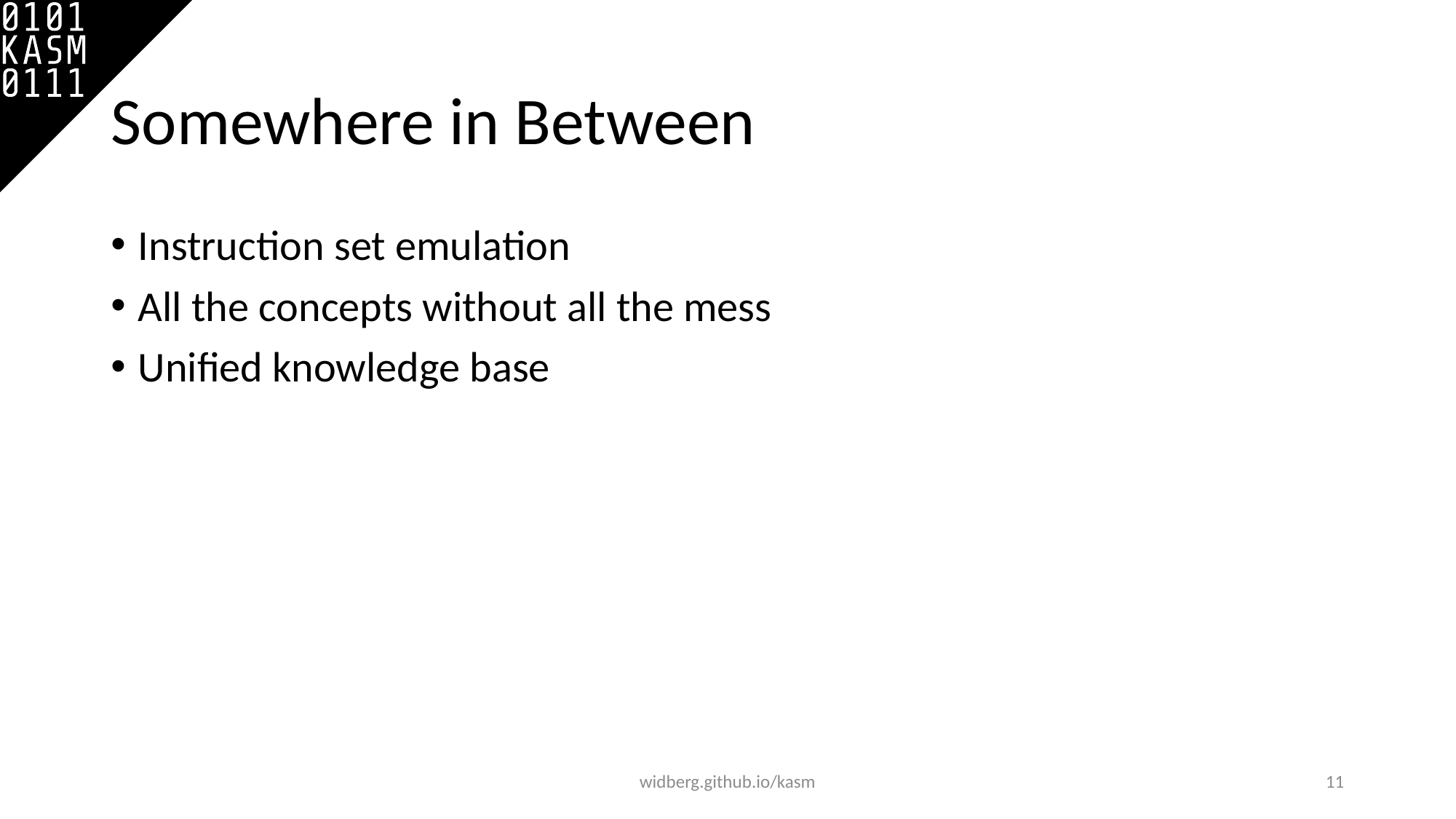

# Somewhere in Between
Instruction set emulation
All the concepts without all the mess
Unified knowledge base
widberg.github.io/kasm
11